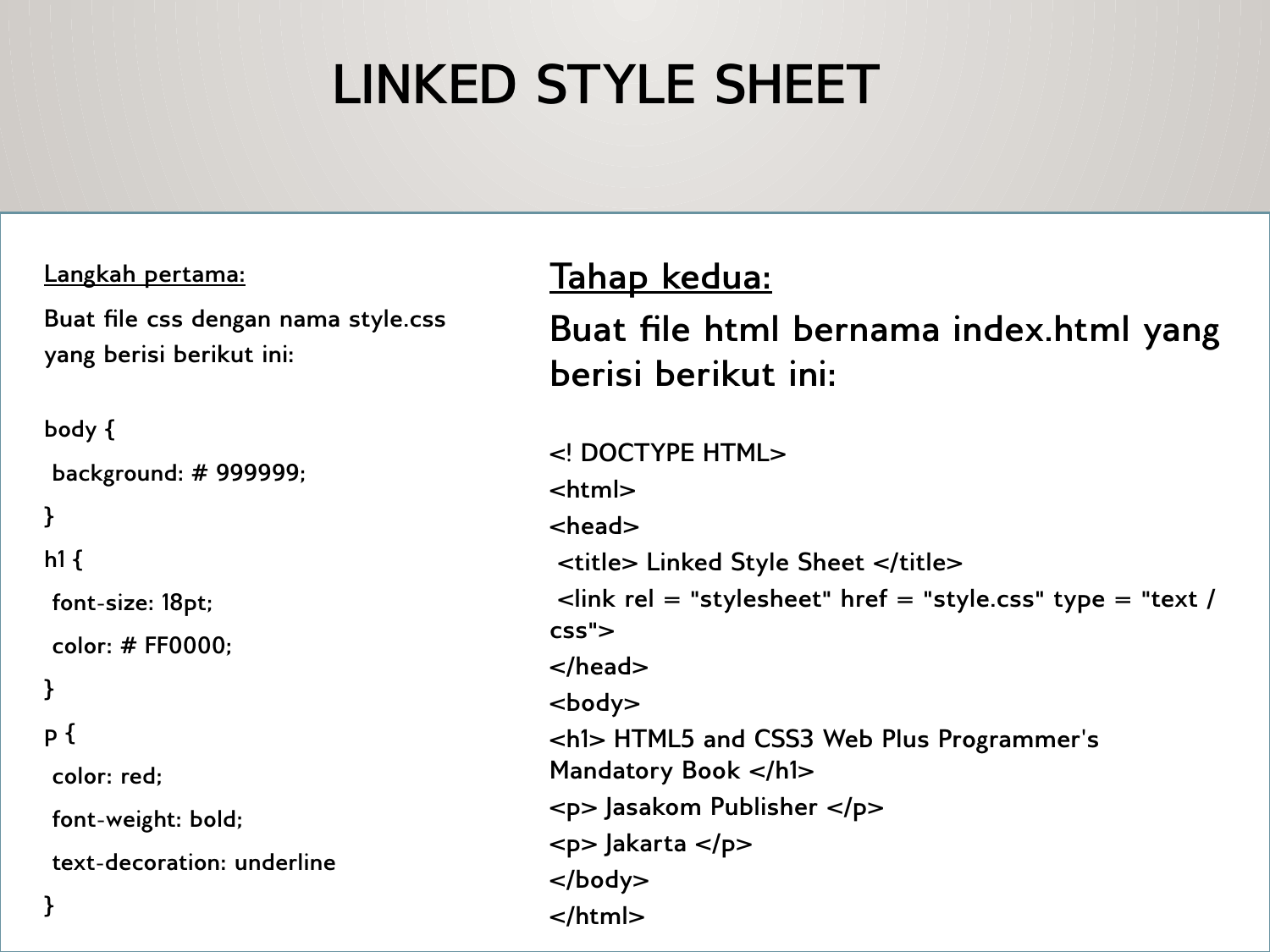

# Linked Style Sheet

Langkah pertama:
Buat file css dengan nama style.css yang berisi berikut ini:

body {
 background: # 999999;
}
h1 {
 font-size: 18pt;
 color: # FF0000;
}
p {
 color: red;
 font-weight: bold;
 text-decoration: underline
}
Tahap kedua:
Buat file html bernama index.html yang berisi berikut ini:

<! DOCTYPE HTML>
<html>
<head>
 <title> Linked Style Sheet </title>
 <link rel = "stylesheet" href = "style.css" type = "text / css">
</head>
<body>
<h1> HTML5 and CSS3 Web Plus Programmer's Mandatory Book </h1>
<p> Jasakom Publisher </p>
<p> Jakarta </p>
</body>
</html>